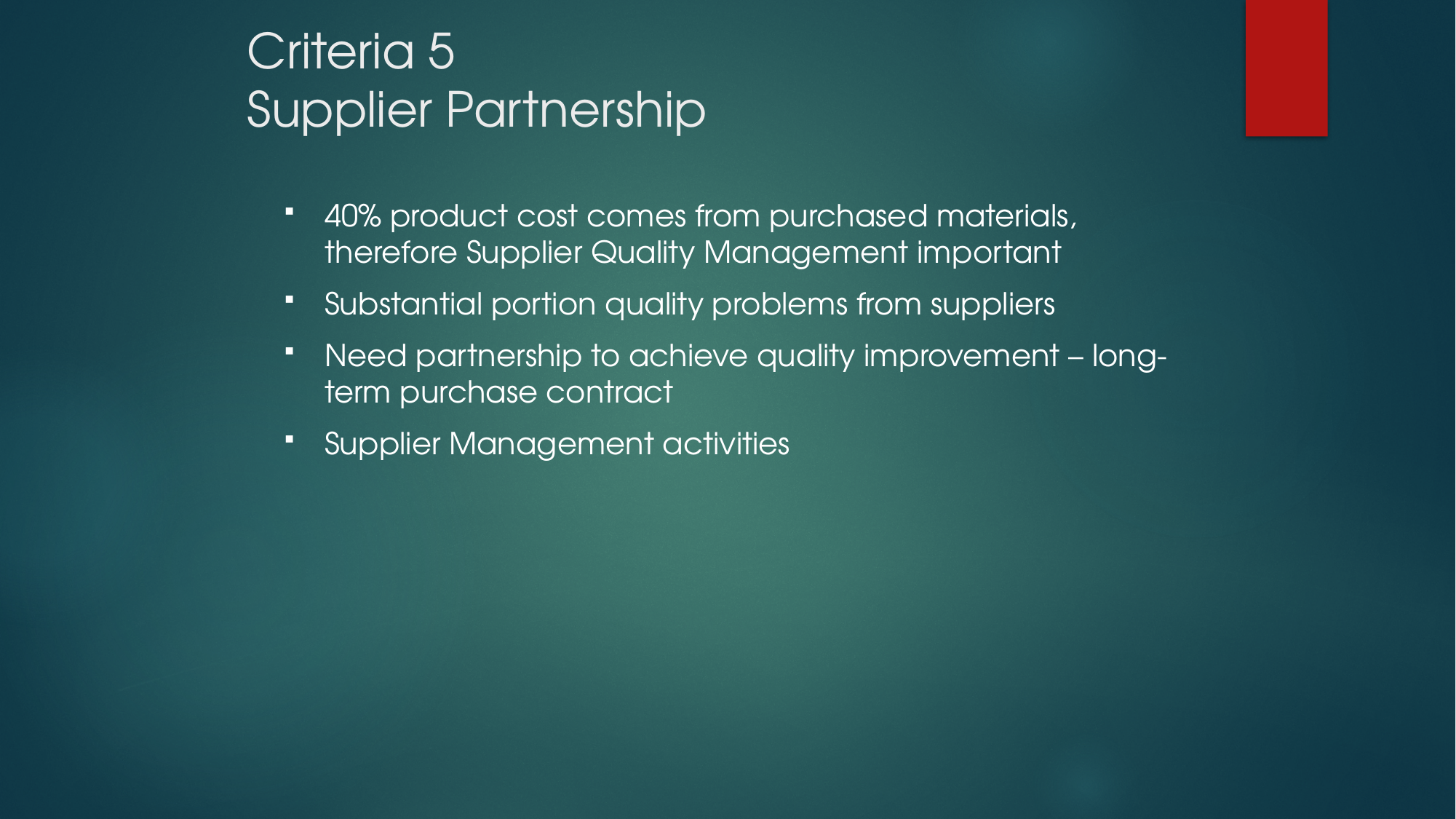

# Criteria 5 Supplier Partnership
40% product cost comes from purchased materials, therefore Supplier Quality Management important
Substantial portion quality problems from suppliers
Need partnership to achieve quality improvement – long-term purchase contract
Supplier Management activities